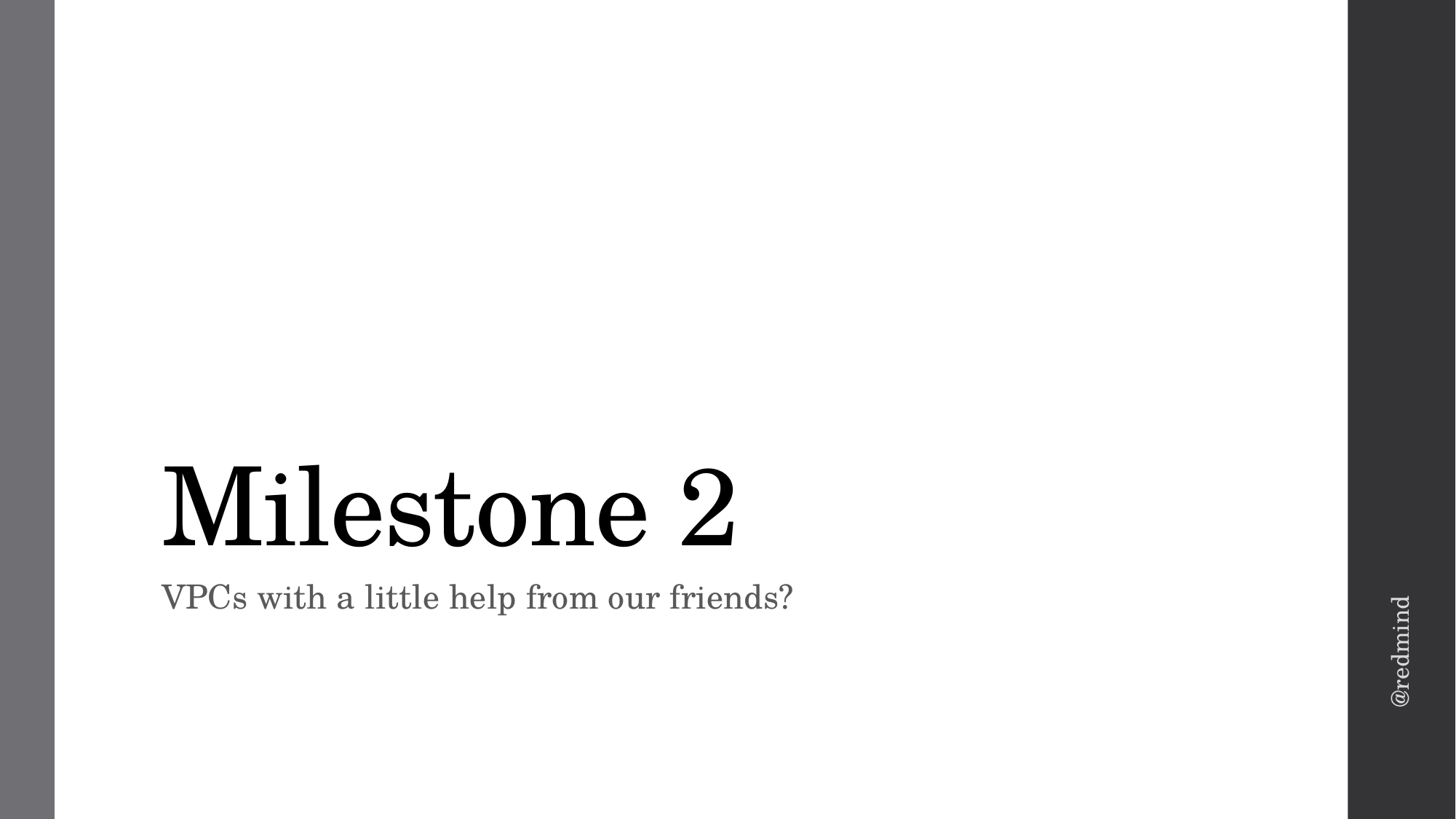

# Milestone 2
@redmind
VPCs with a little help from our friends?